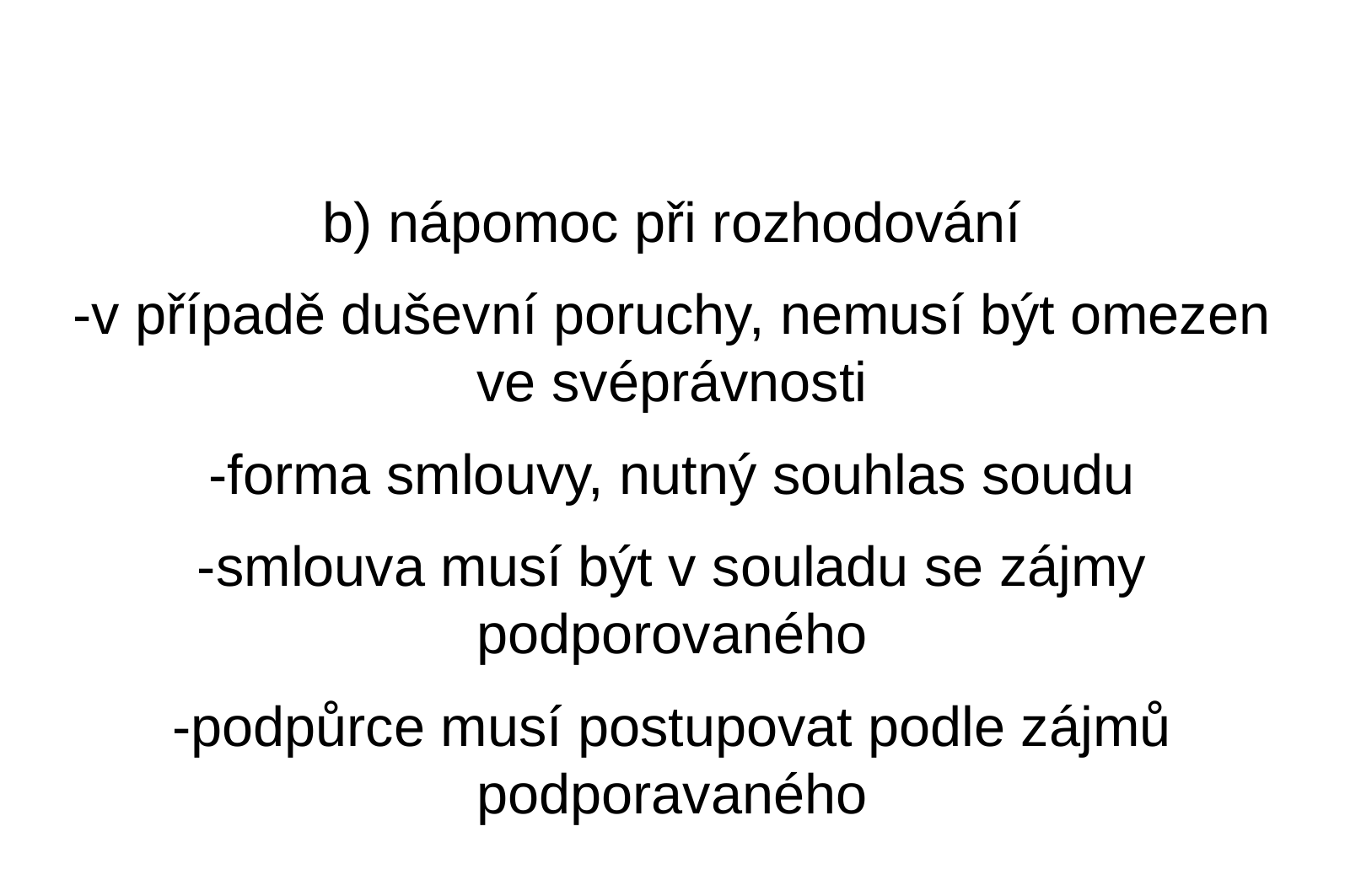

b) nápomoc při rozhodování
-v případě duševní poruchy, nemusí být omezen ve svéprávnosti
-forma smlouvy, nutný souhlas soudu
-smlouva musí být v souladu se zájmy podporovaného
-podpůrce musí postupovat podle zájmů podporavaného